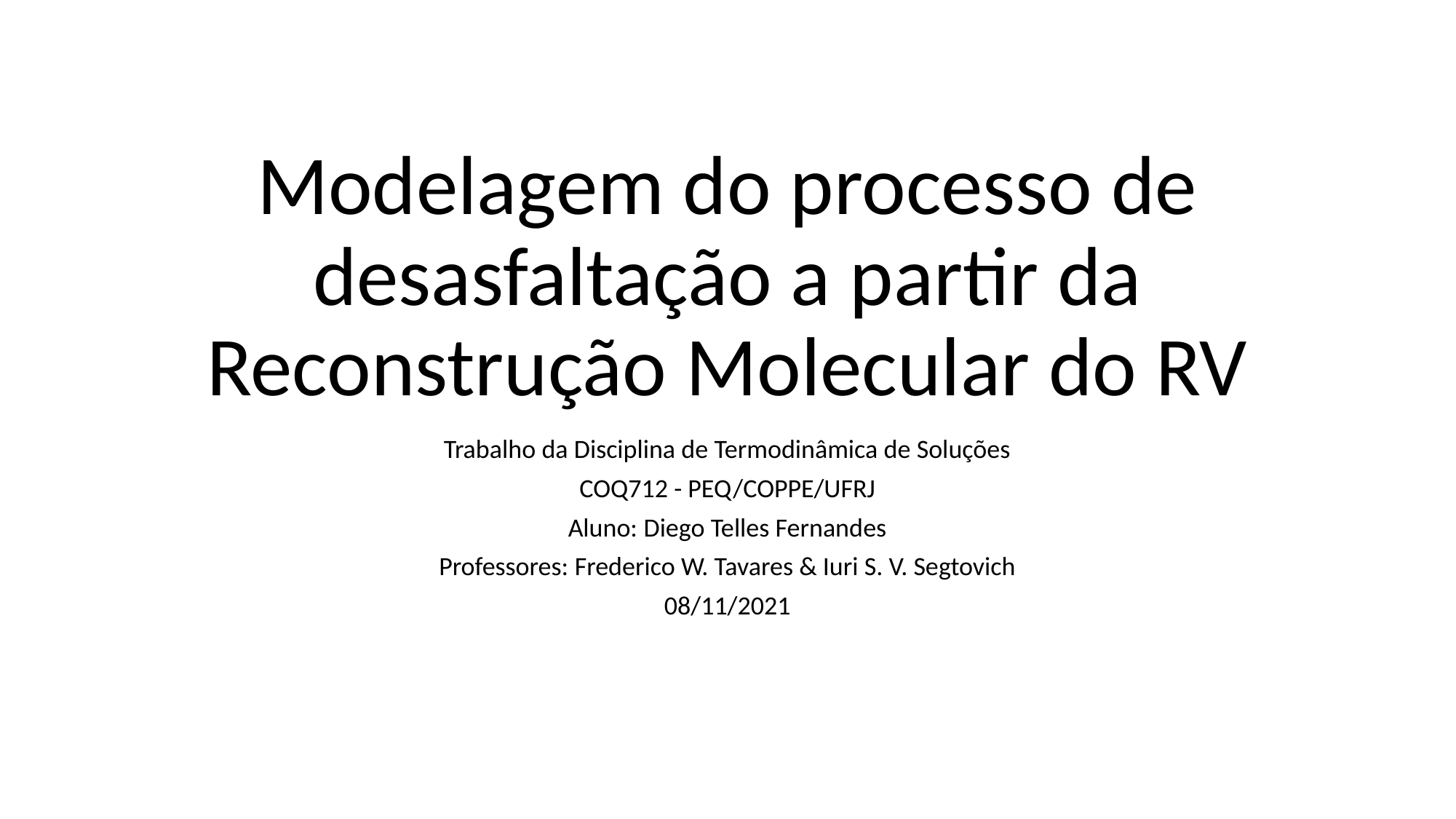

# Modelagem do processo de desasfaltação a partir da Reconstrução Molecular do RV
Trabalho da Disciplina de Termodinâmica de Soluções
COQ712 - PEQ/COPPE/UFRJ
Aluno: Diego Telles Fernandes
Professores: Frederico W. Tavares & Iuri S. V. Segtovich
08/11/2021